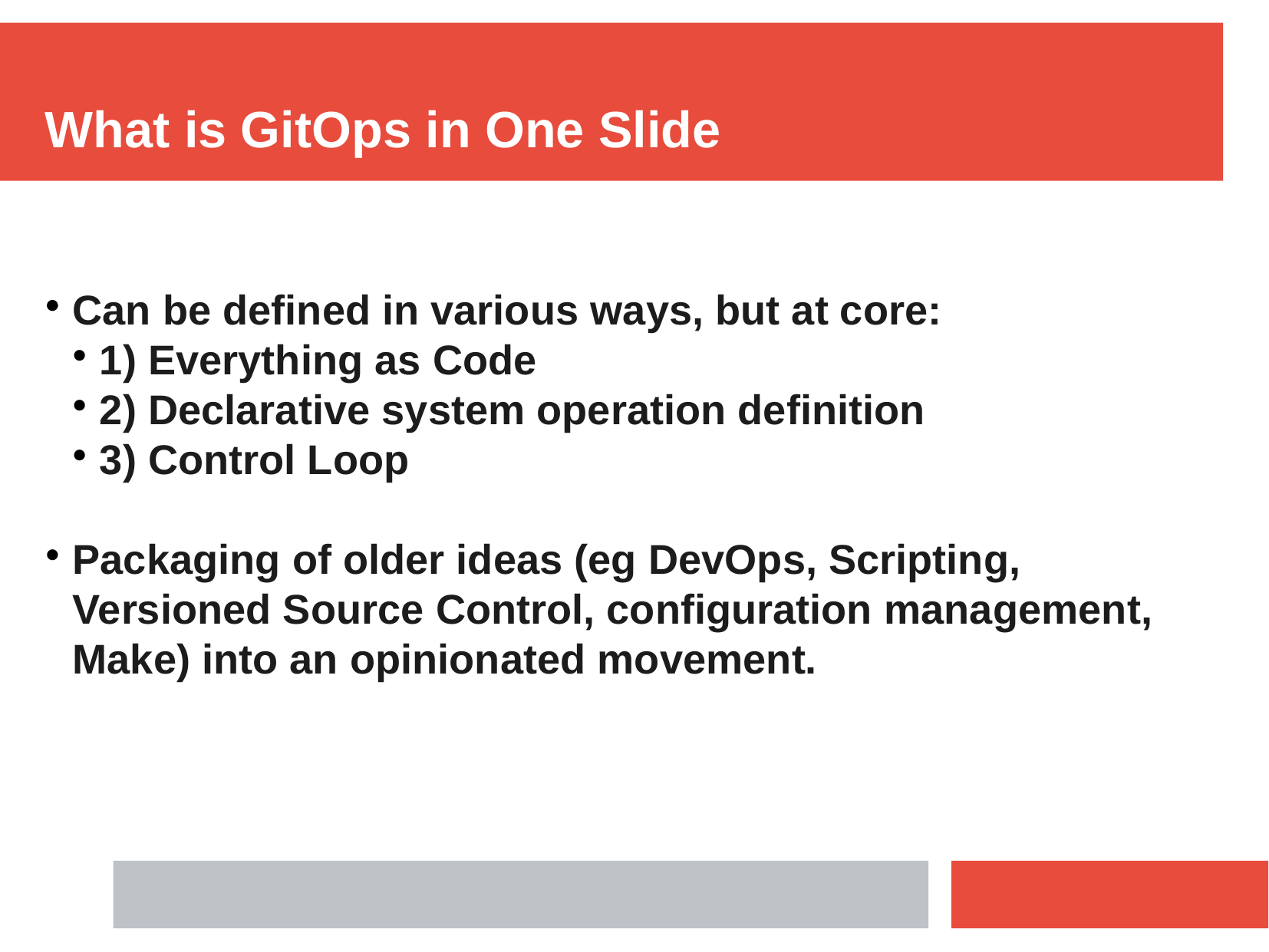

What is GitOps in One Slide

Can be defined in various ways, but at core:
1) Everything as Code
2) Declarative system operation definition
3) Control Loop

Packaging of older ideas (eg DevOps, Scripting, Versioned Source Control, configuration management, Make) into an opinionated movement.